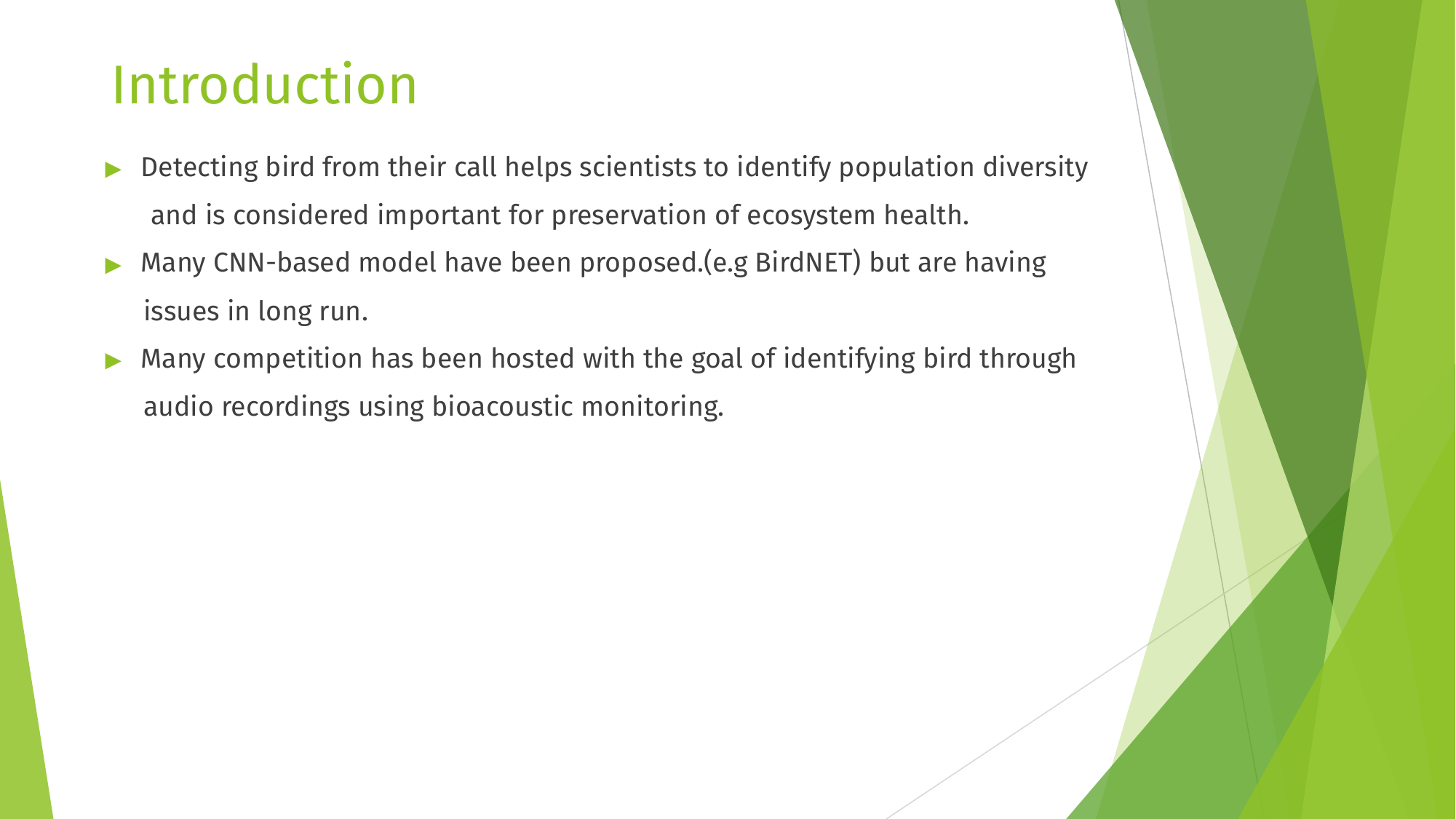

# Introduction
Detecting bird from their call helps scientists to identify population diversity
       and is considered important for preservation of ecosystem health.
Many CNN-based model have been proposed.(e.g BirdNET) but are having
      issues in long run.
Many competition has been hosted with the goal of identifying bird through
      audio recordings using bioacoustic monitoring.